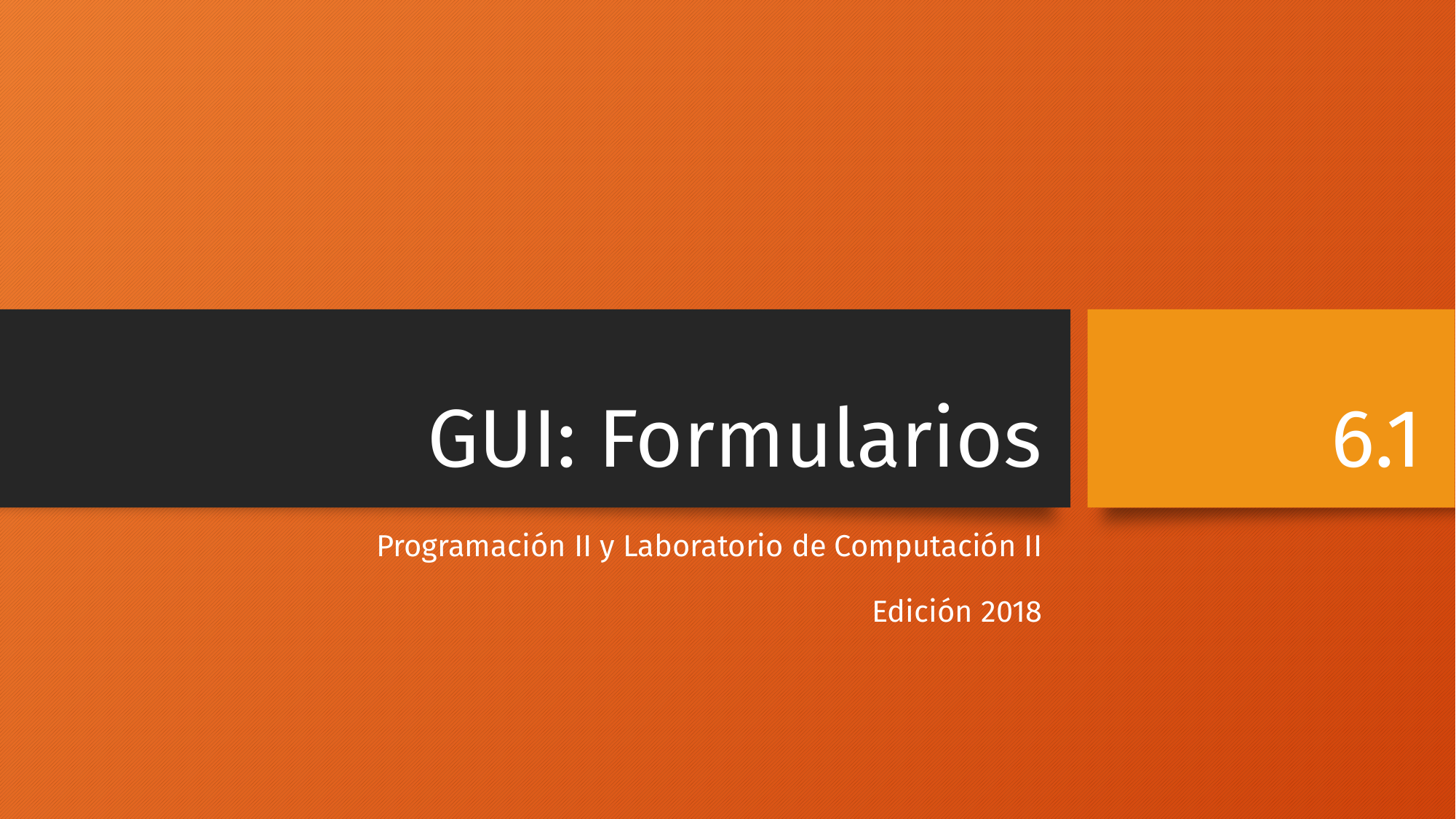

# GUI: Formularios
6.1
Programación II y Laboratorio de Computación II

Edición 2018